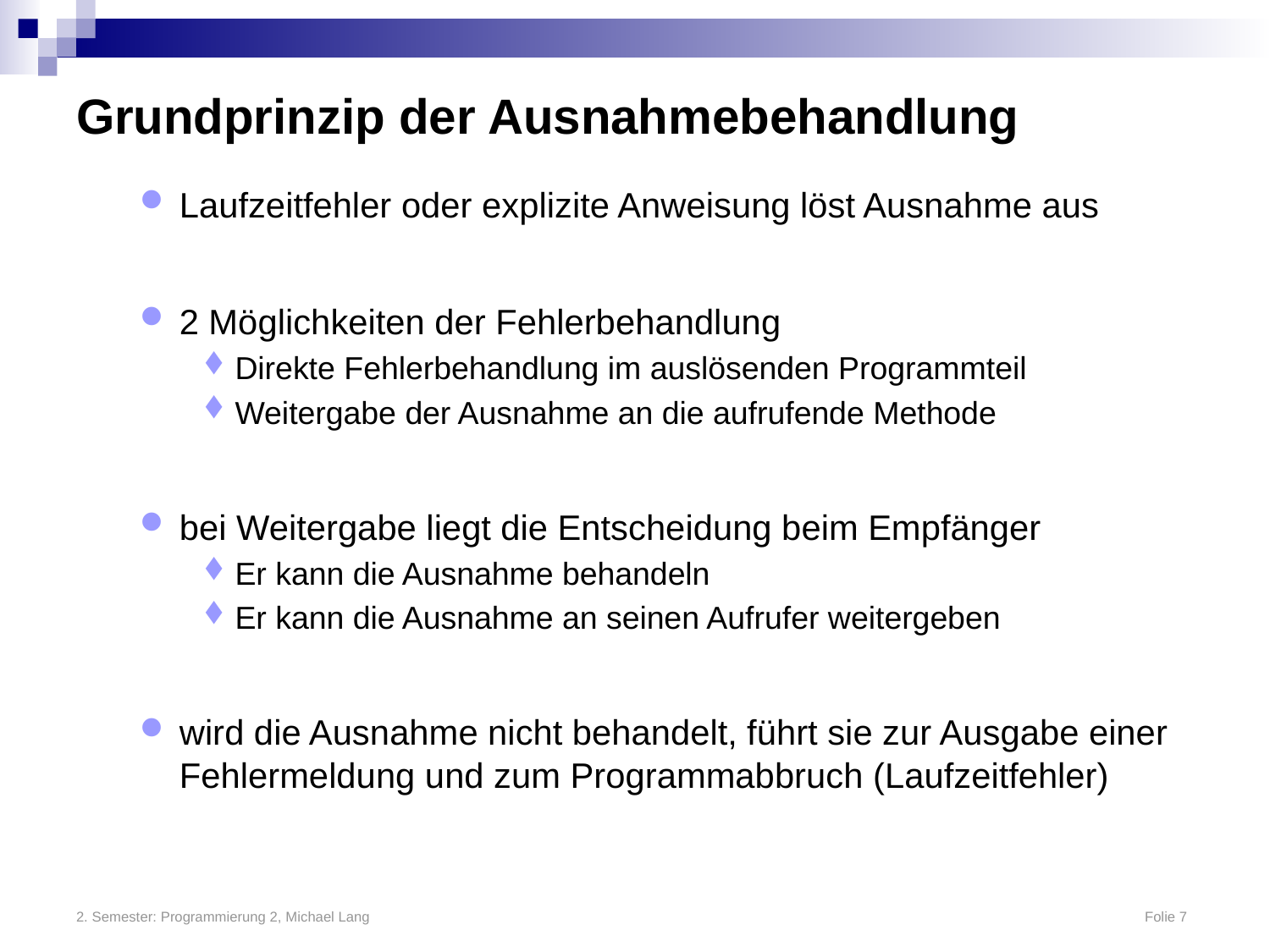

# Grundprinzip der Ausnahmebehandlung
Laufzeitfehler oder explizite Anweisung löst Ausnahme aus

2 Möglichkeiten der Fehlerbehandlung
Direkte Fehlerbehandlung im auslösenden Programmteil
Weitergabe der Ausnahme an die aufrufende Methode

bei Weitergabe liegt die Entscheidung beim Empfänger
Er kann die Ausnahme behandeln
Er kann die Ausnahme an seinen Aufrufer weitergeben

wird die Ausnahme nicht behandelt, führt sie zur Ausgabe einer Fehlermeldung und zum Programmabbruch (Laufzeitfehler)
2. Semester: Programmierung 2, Michael Lang	Folie 7